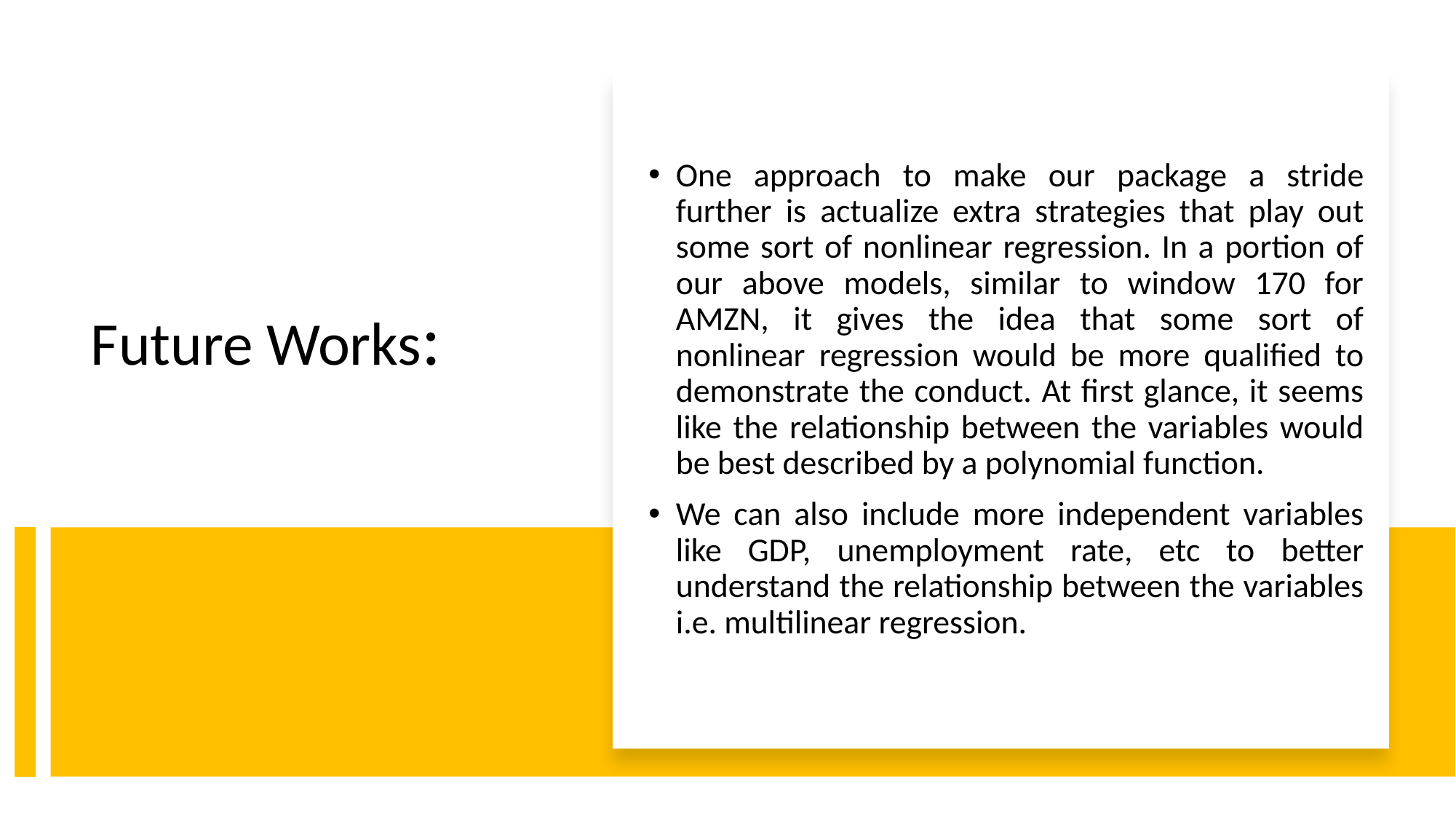

One approach to make our package a stride further is actualize extra strategies that play out some sort of nonlinear regression. In a portion of our above models, similar to window 170 for AMZN, it gives the idea that some sort of nonlinear regression would be more qualified to demonstrate the conduct. At first glance, it seems like the relationship between the variables would be best described by a polynomial function.
We can also include more independent variables like GDP, unemployment rate, etc to better understand the relationship between the variables i.e. multilinear regression.

# Future Works: